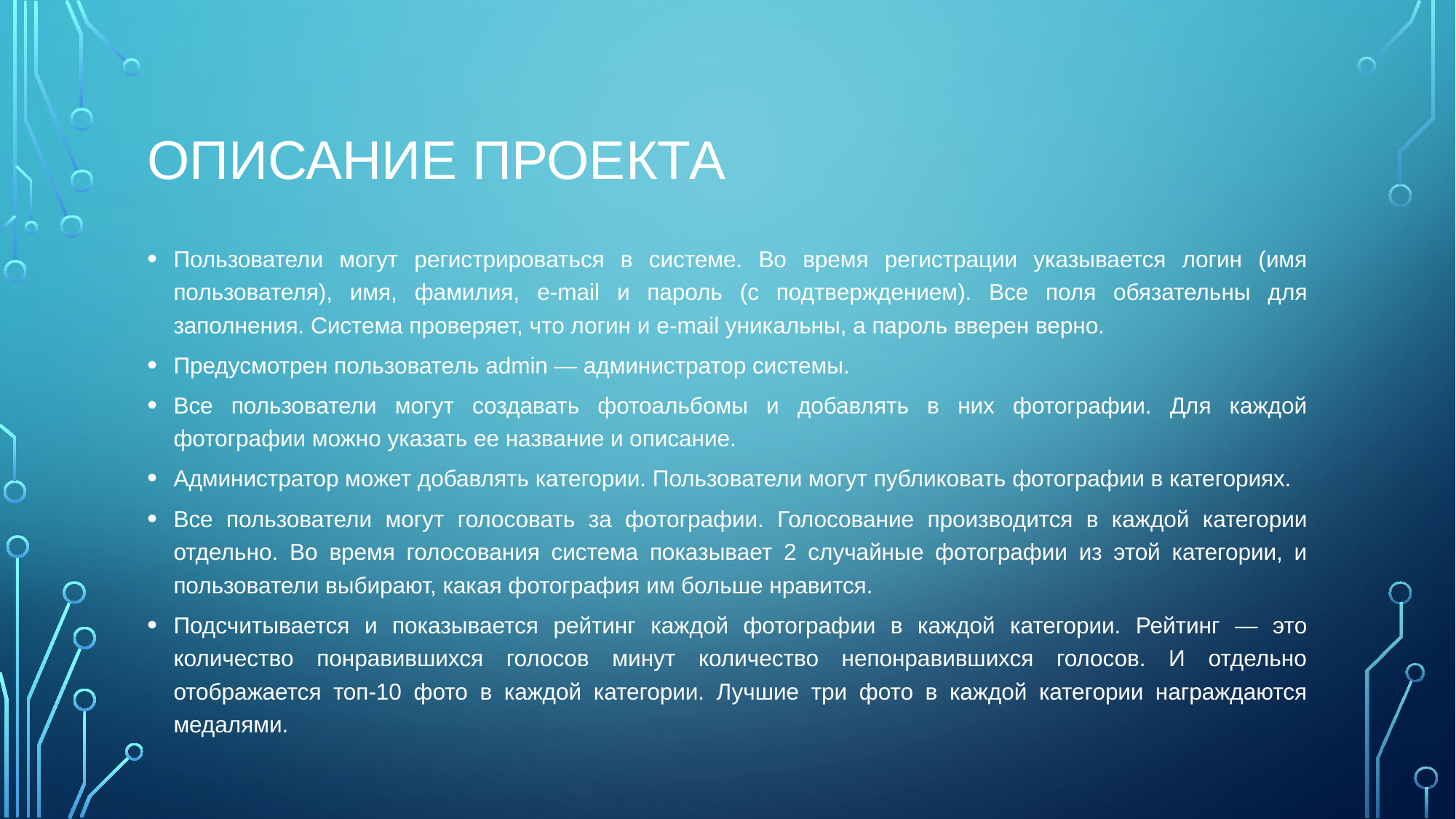

# Описание ПРОЕКТА
Пользователи могут регистрироваться в системе. Во время регистрации указывается логин (имя пользователя), имя, фамилия, e-mail и пароль (с подтверждением). Все поля обязательны для заполнения. Система проверяет, что логин и e-mail уникальны, а пароль вверен верно.
Предусмотрен пользователь admin — администратор системы.
Все пользователи могут создавать фотоальбомы и добавлять в них фотографии. Для каждой фотографии можно указать ее название и описание.
Администратор может добавлять категории. Пользователи могут публиковать фотографии в категориях.
Все пользователи могут голосовать за фотографии. Голосование производится в каждой категории отдельно. Во время голосования система показывает 2 случайные фотографии из этой категории, и пользователи выбирают, какая фотография им больше нравится.
Подсчитывается и показывается рейтинг каждой фотографии в каждой категории. Рейтинг — это количество понравившихся голосов минут количество непонравившихся голосов. И отдельно отображается топ-10 фото в каждой категории. Лучшие три фото в каждой категории награждаются медалями.